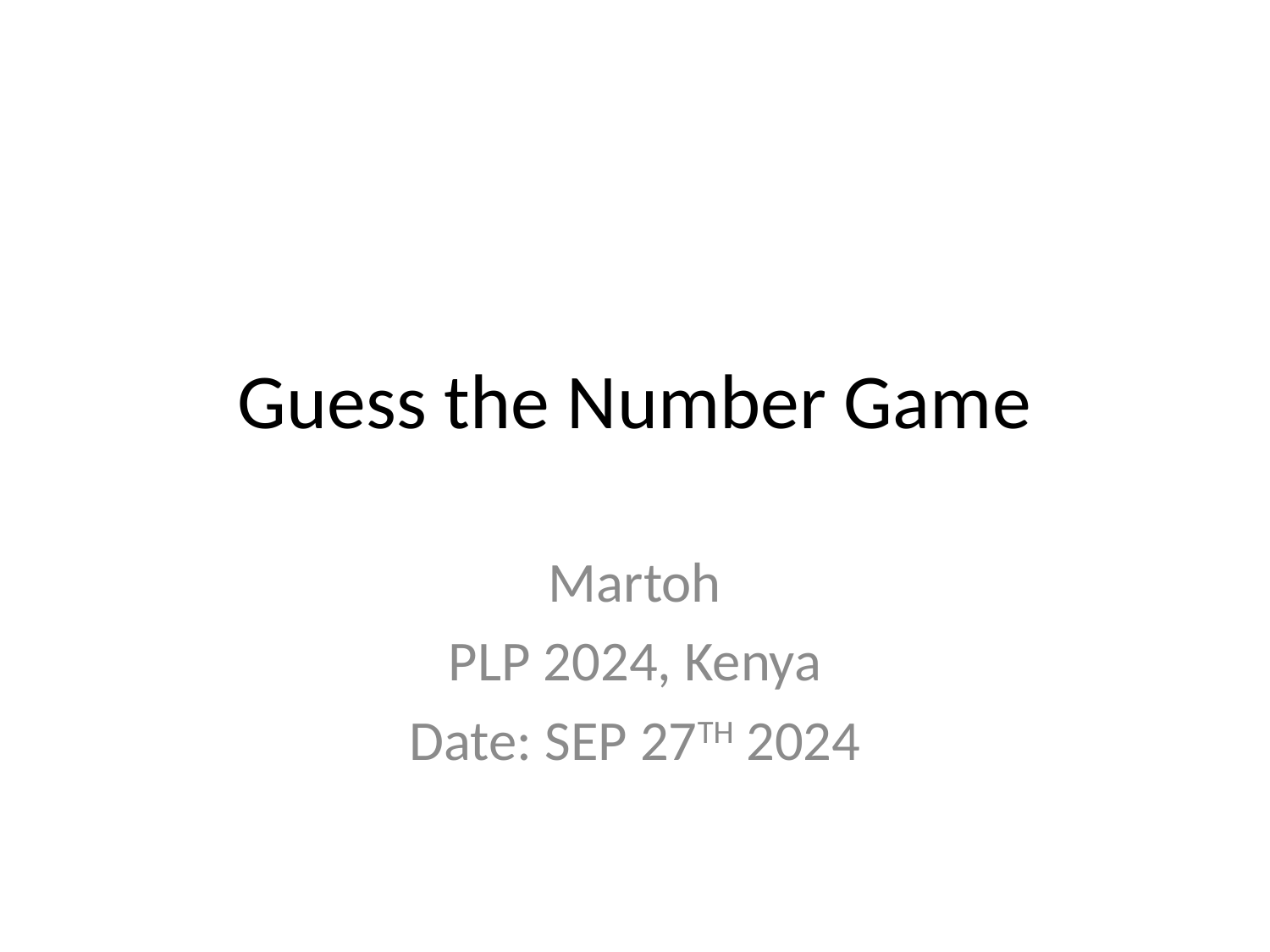

# Guess the Number Game
Martoh
PLP 2024, Kenya
Date: SEP 27TH 2024